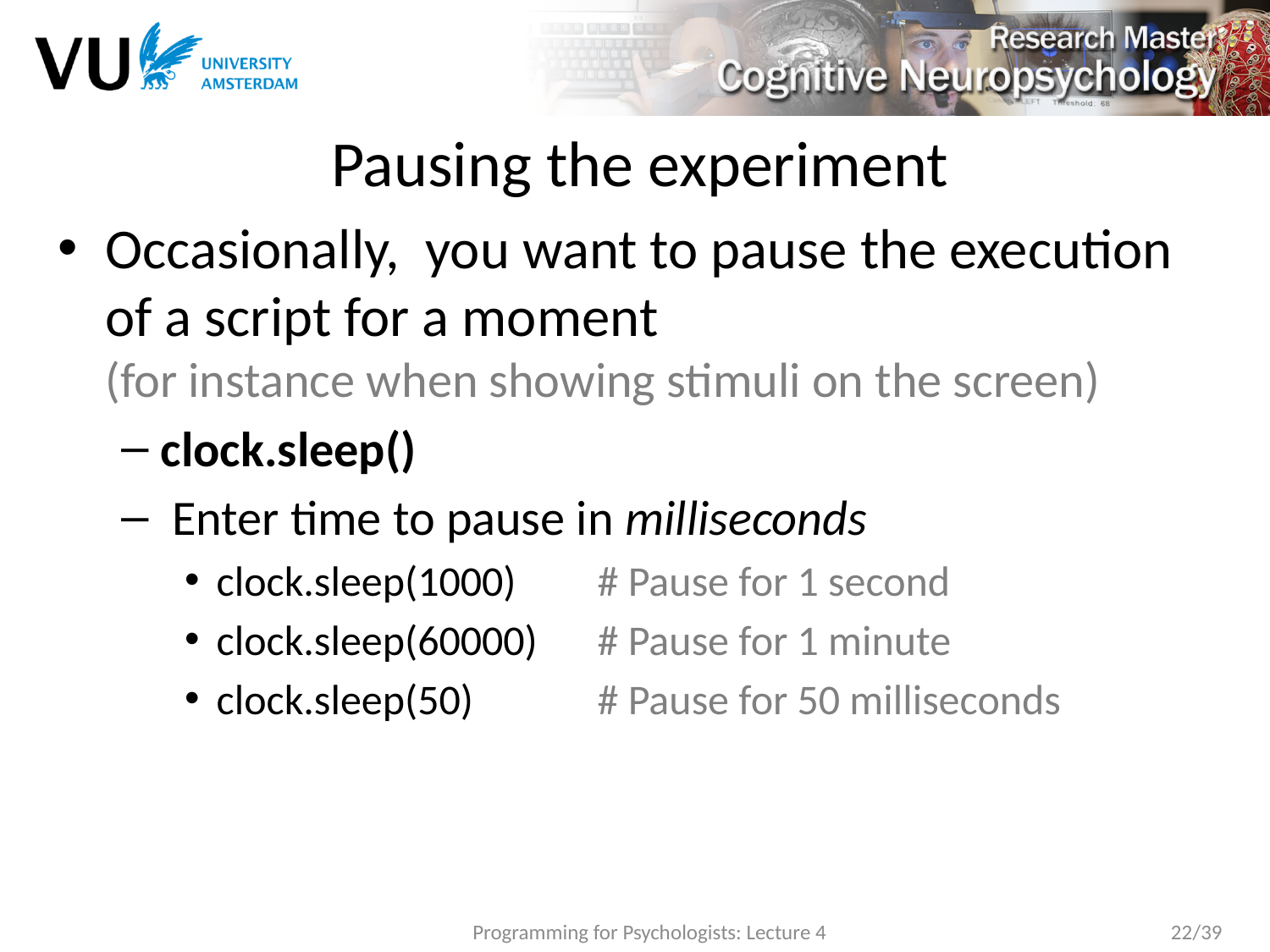

# Pausing the experiment
Occasionally,  you want to pause the execution of a script for a moment
(for instance when showing stimuli on the screen)
clock.sleep()
 Enter time to pause in milliseconds
clock.sleep(1000) 	# Pause for 1 second
clock.sleep(60000) 	# Pause for 1 minute
clock.sleep(50) 	# Pause for 50 milliseconds
Programming for Psychologists: Lecture 4
22/39